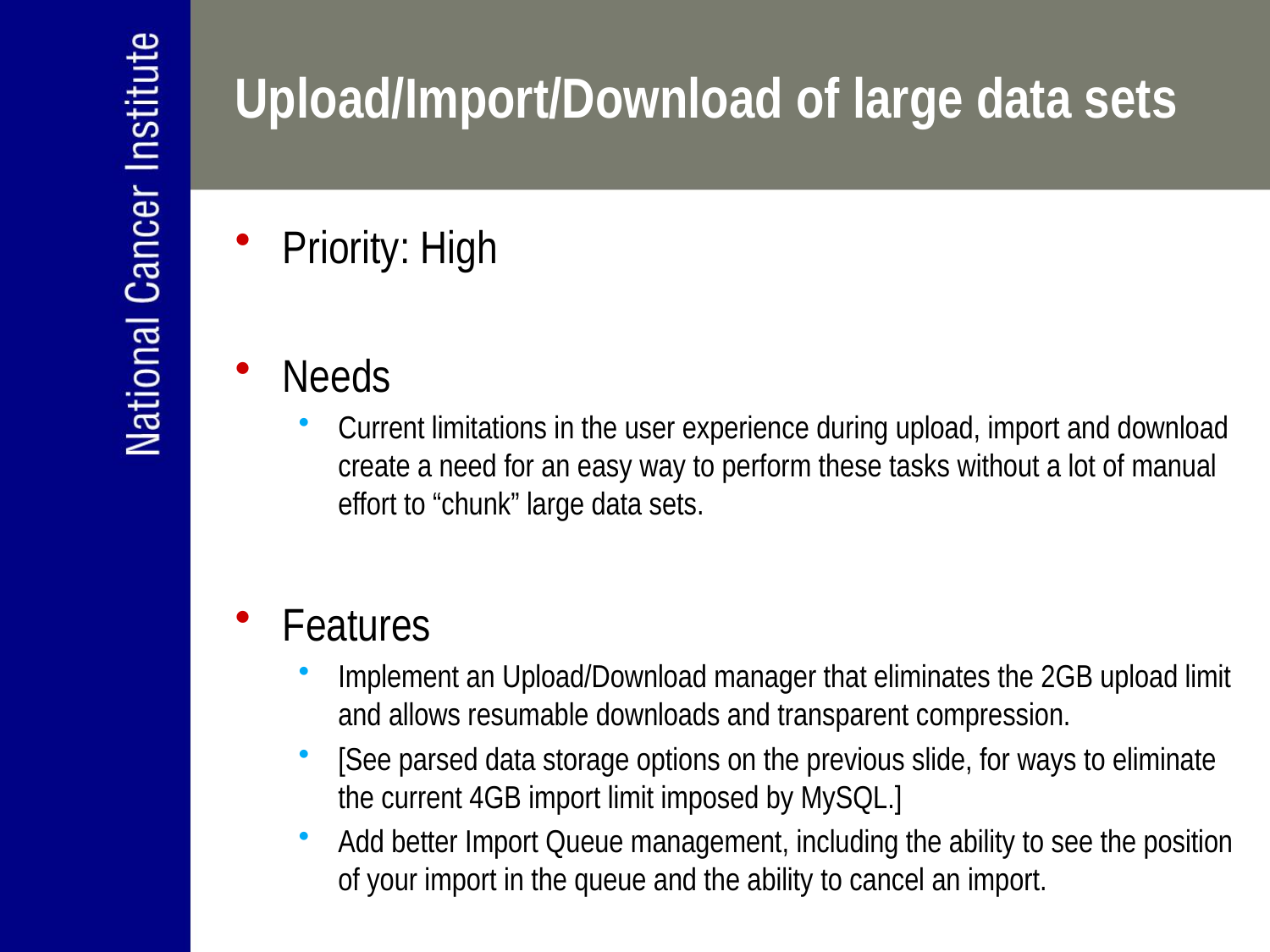

# Upload/Import/Download of large data sets
Priority: High

Needs
Current limitations in the user experience during upload, import and download create a need for an easy way to perform these tasks without a lot of manual effort to “chunk” large data sets.

Features
Implement an Upload/Download manager that eliminates the 2GB upload limit and allows resumable downloads and transparent compression.
[See parsed data storage options on the previous slide, for ways to eliminate the current 4GB import limit imposed by MySQL.]
Add better Import Queue management, including the ability to see the position of your import in the queue and the ability to cancel an import.